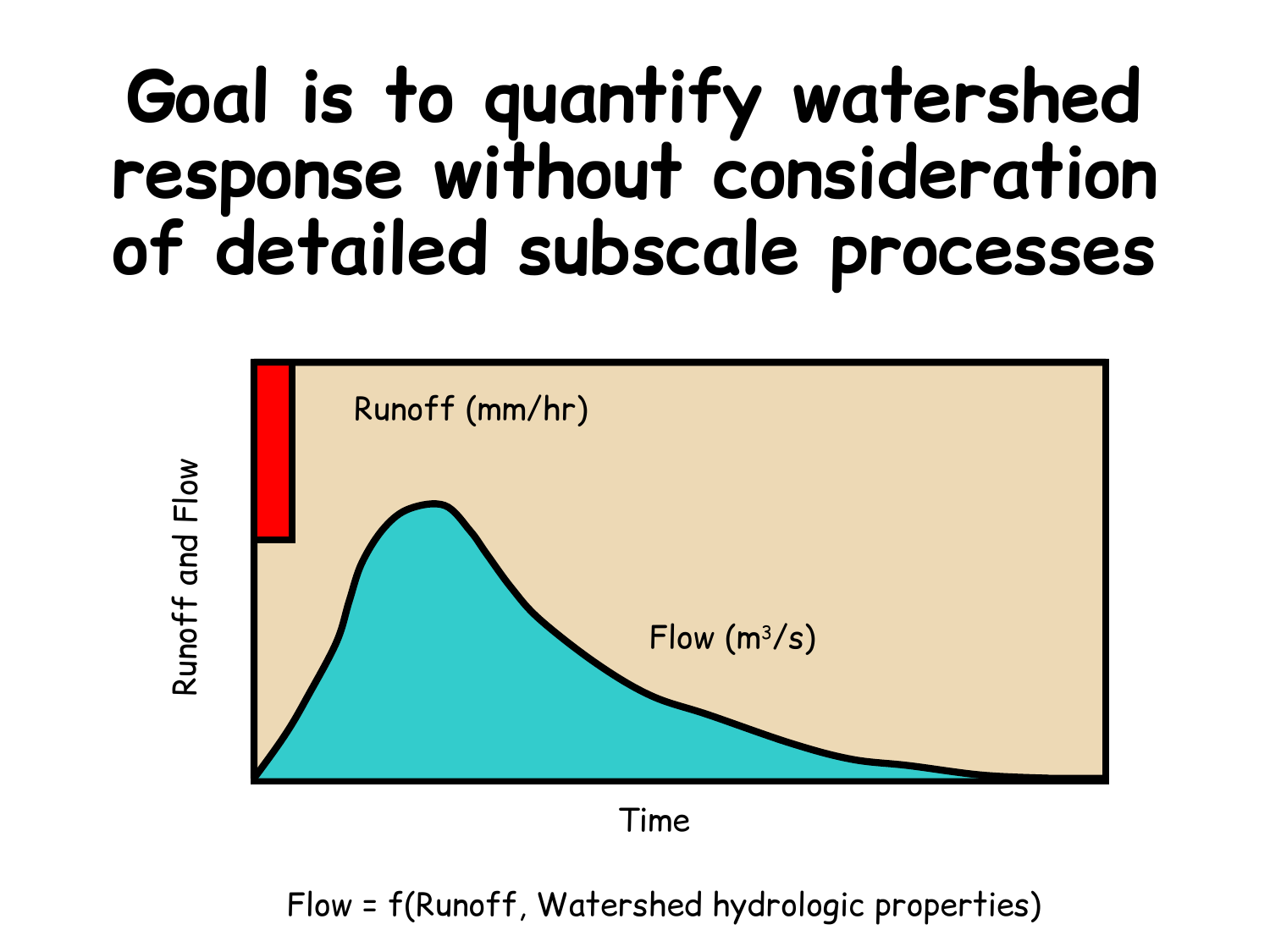

# Goal is to quantify watershed response without consideration of detailed subscale processes

Runoff (mm/hr)

Runoff and Flow
Flow (m3/s)

Time
Flow = f(Runoff, Watershed hydrologic properties)